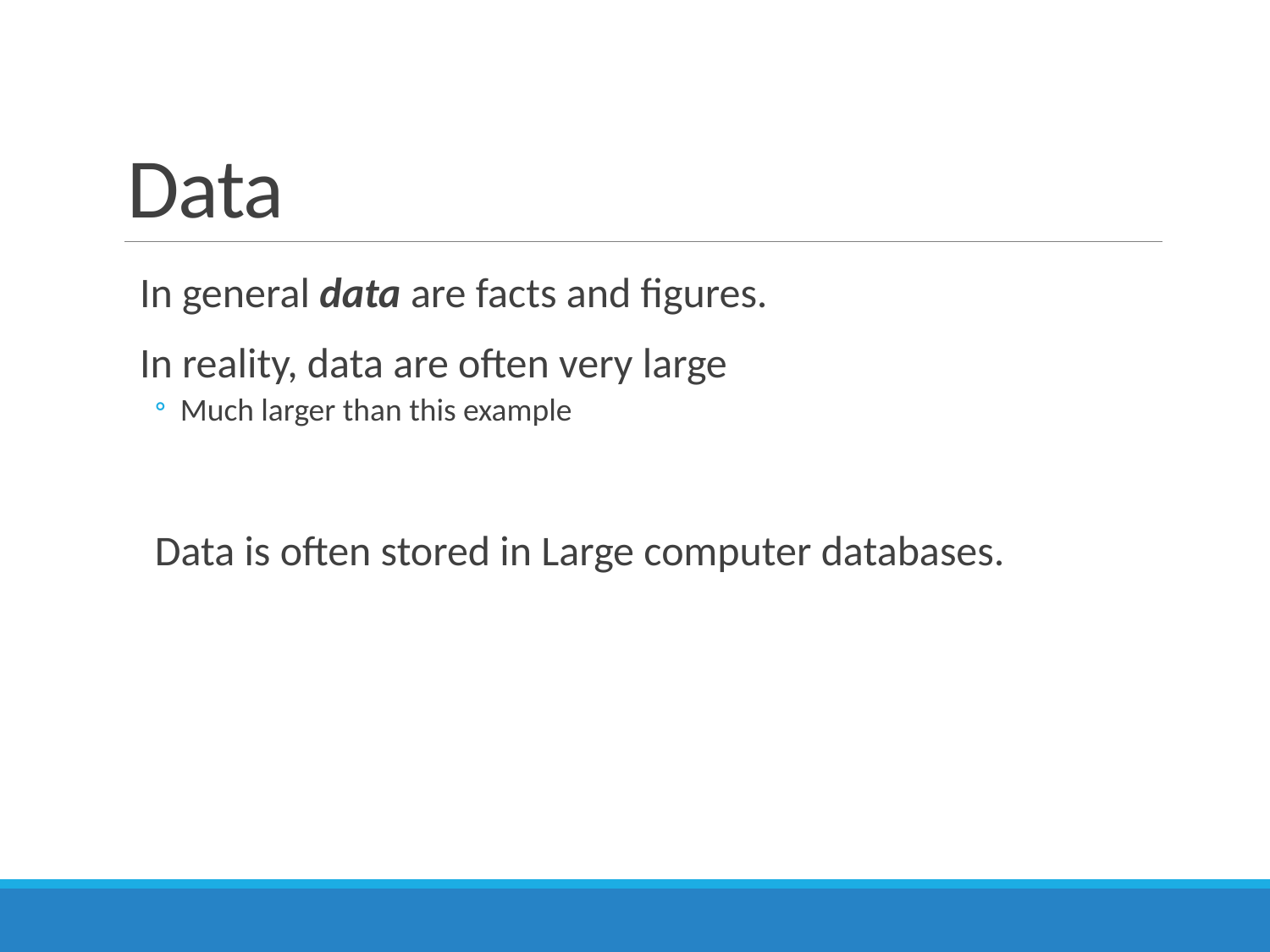

# Data
In general data are facts and figures.
In reality, data are often very large
Much larger than this example

Data is often stored in Large computer databases.